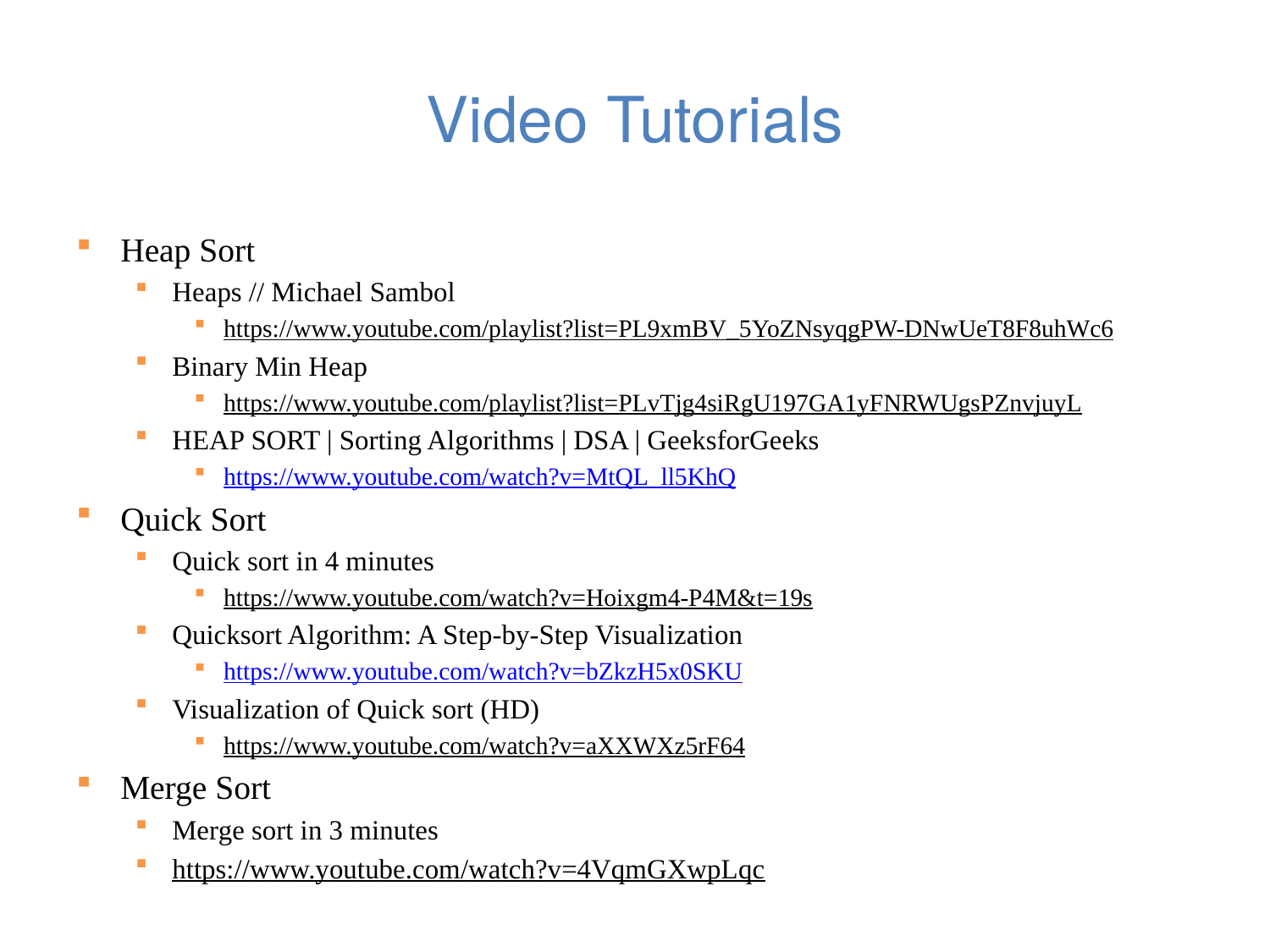

# Video Tutorials
Heap Sort
Heaps // Michael Sambol
https://www.youtube.com/playlist?list=PL9xmBV_5YoZNsyqgPW-DNwUeT8F8uhWc6
Binary Min Heap
https://www.youtube.com/playlist?list=PLvTjg4siRgU197GA1yFNRWUgsPZnvjuyL
HEAP SORT | Sorting Algorithms | DSA | GeeksforGeeks
https://www.youtube.com/watch?v=MtQL_ll5KhQ
Quick Sort
Quick sort in 4 minutes
https://www.youtube.com/watch?v=Hoixgm4-P4M&t=19s
Quicksort Algorithm: A Step-by-Step Visualization
https://www.youtube.com/watch?v=bZkzH5x0SKU
Visualization of Quick sort (HD)
https://www.youtube.com/watch?v=aXXWXz5rF64
Merge Sort
Merge sort in 3 minutes
https://www.youtube.com/watch?v=4VqmGXwpLqc